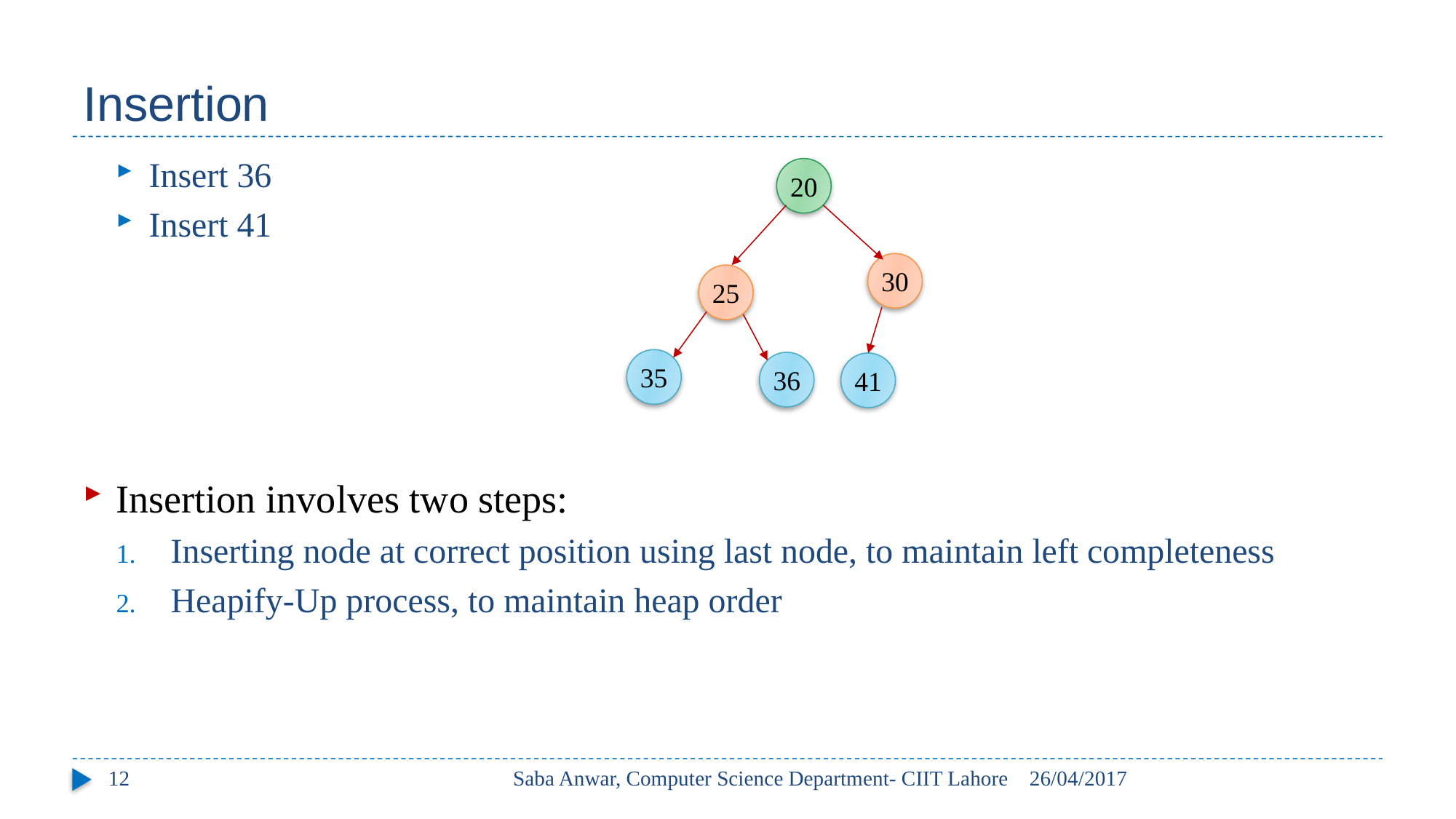

# Insertion
Insert 36
Insert 41

Insertion involves two steps:
Inserting node at correct position using last node, to maintain left completeness
Heapify-Up process, to maintain heap order

20
30
25
35
36
41
12
Saba Anwar, Computer Science Department- CIIT Lahore
26/04/2017